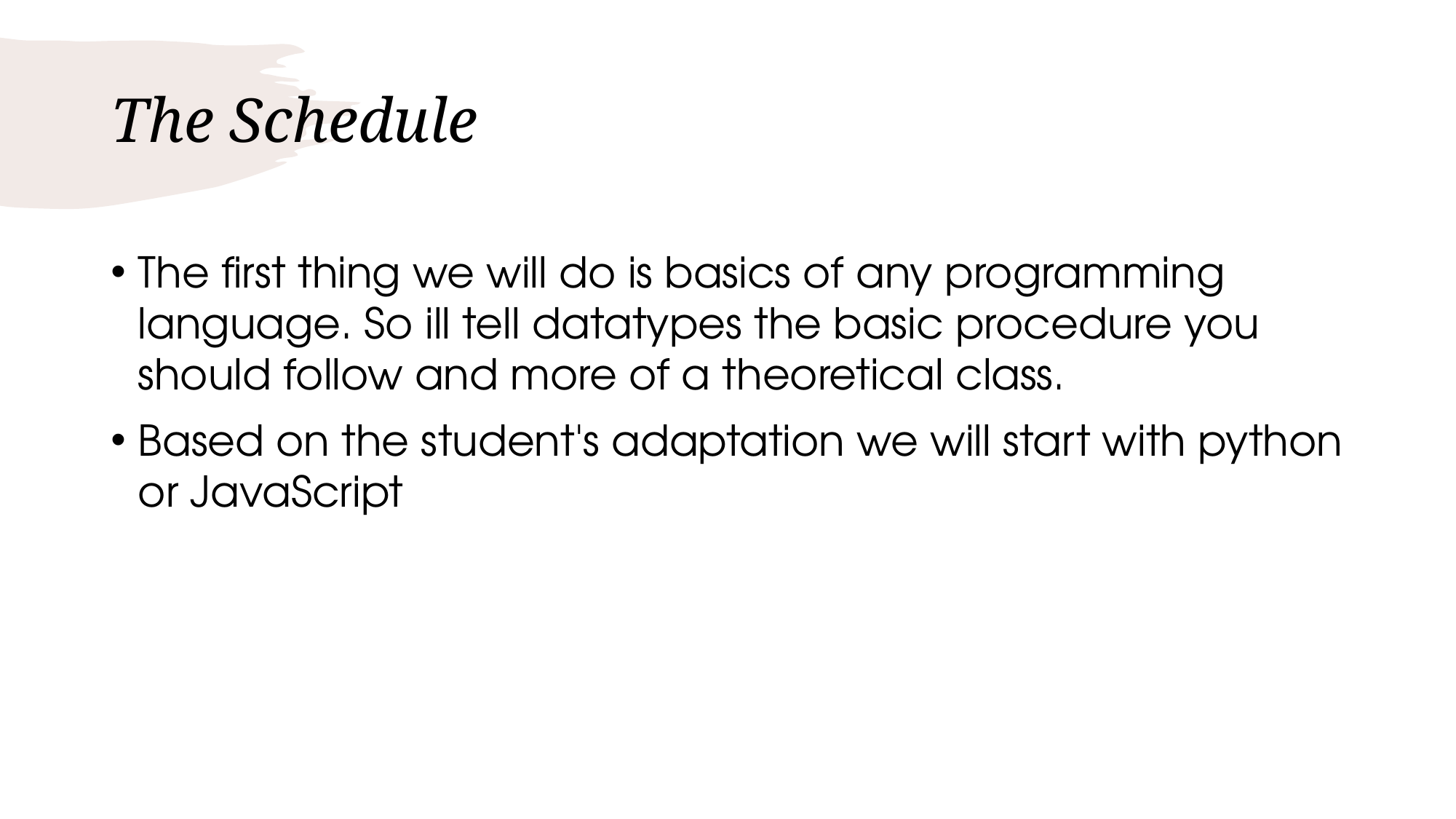

# The Schedule
The first thing we will do is basics of any programming language. So ill tell datatypes the basic procedure you should follow and more of a theoretical class.
Based on the student's adaptation we will start with python or JavaScript